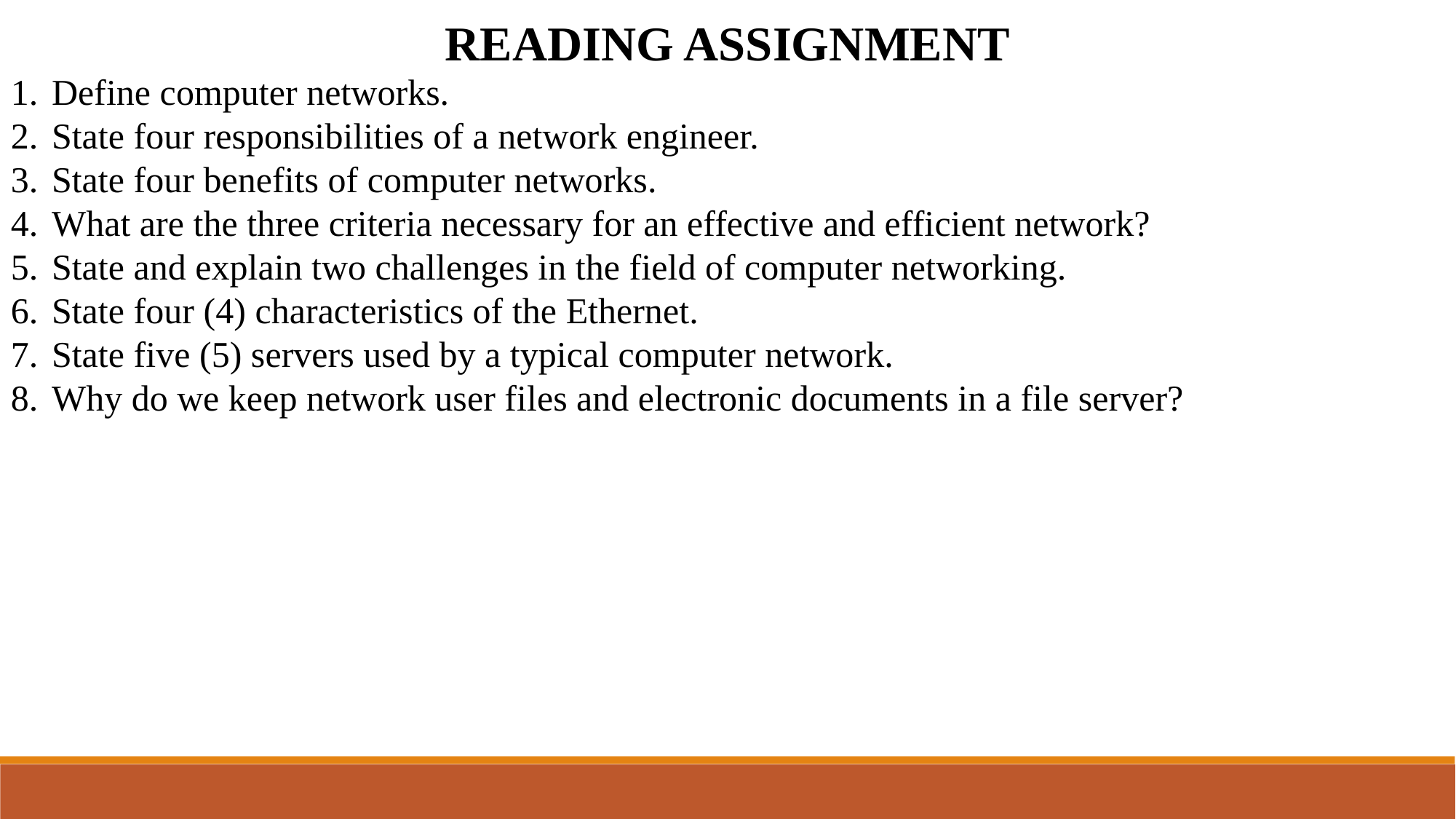

READING ASSIGNMENT
Define computer networks.
State four responsibilities of a network engineer.
State four benefits of computer networks.
What are the three criteria necessary for an effective and efficient network?
State and explain two challenges in the field of computer networking.
State four (4) characteristics of the Ethernet.
State five (5) servers used by a typical computer network.
Why do we keep network user files and electronic documents in a file server?